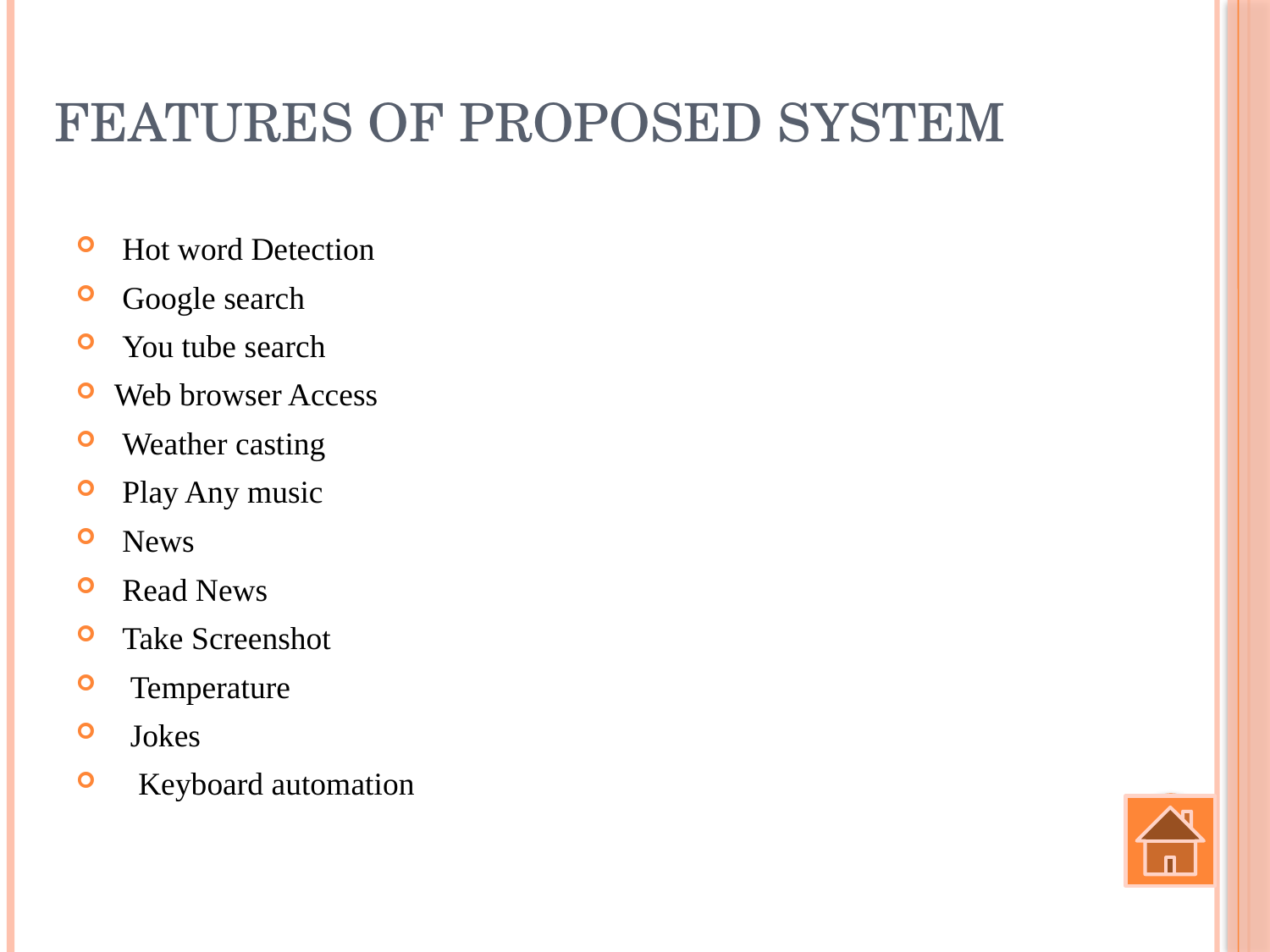

# Features of Proposed System
 Hot word Detection
 Google search
 You tube search
Web browser Access
 Weather casting
 Play Any music
 News
 Read News
 Take Screenshot
  Temperature
  Jokes
   Keyboard automation